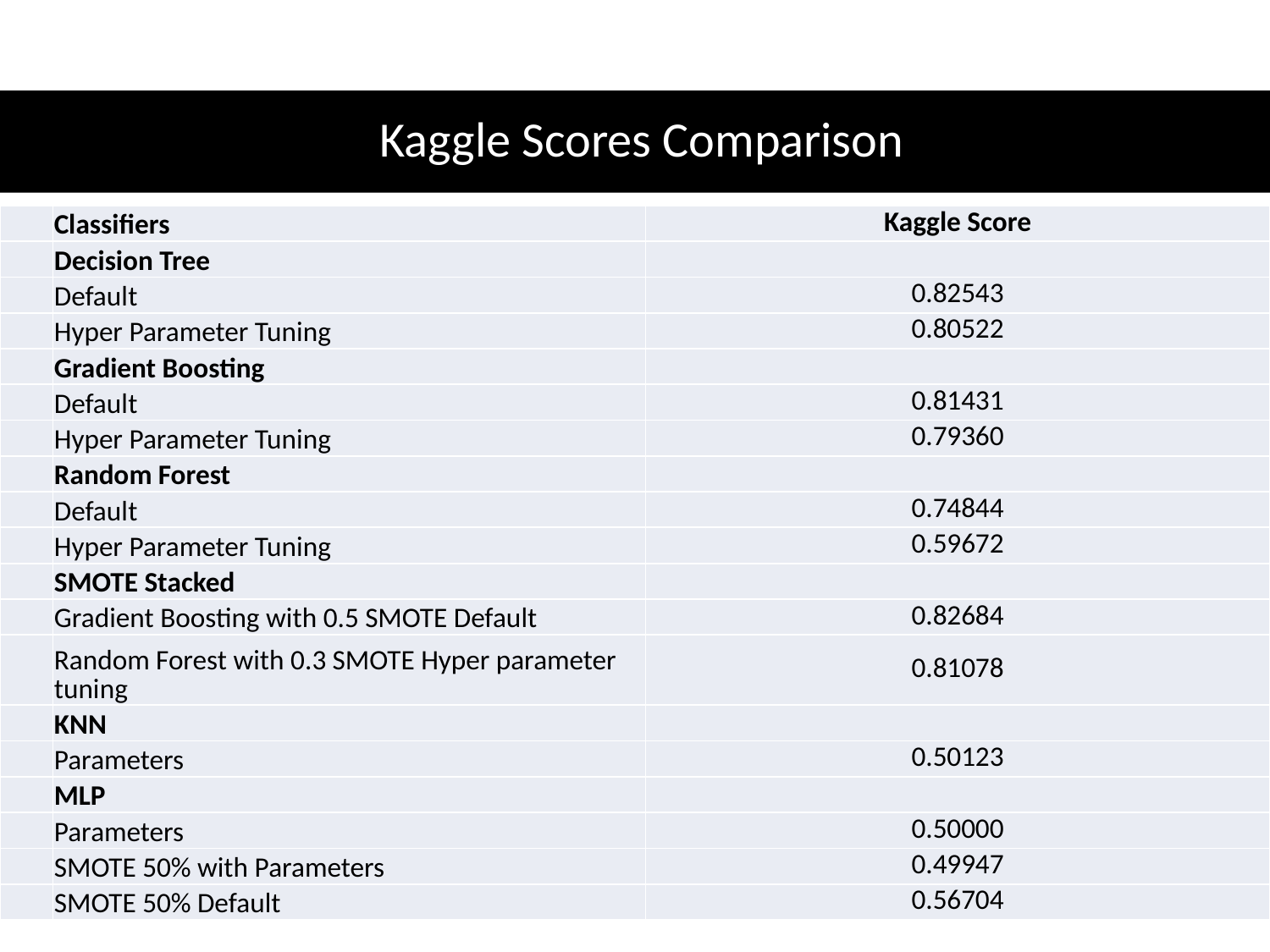

# Kaggle Scores Comparison

|  | Classifiers | Kaggle Score |
| --- | --- | --- |
|  | Decision Tree |  |
|  | Default | 0.82543 |
|  | Hyper Parameter Tuning | 0.80522 |
|  | Gradient Boosting |  |
|  | Default | 0.81431 |
|  | Hyper Parameter Tuning | 0.79360 |
|  | Random Forest |  |
|  | Default | 0.74844 |
|  | Hyper Parameter Tuning | 0.59672 |
|  | SMOTE Stacked |  |
|  | Gradient Boosting with 0.5 SMOTE Default | 0.82684 |
|  | Random Forest with 0.3 SMOTE Hyper parameter tuning | 0.81078 |
|  | KNN |  |
|  | Parameters | 0.50123 |
|  | MLP |  |
|  | Parameters | 0.50000 |
|  | SMOTE 50% with Parameters | 0.49947 |
|  | SMOTE 50% Default | 0.56704 |